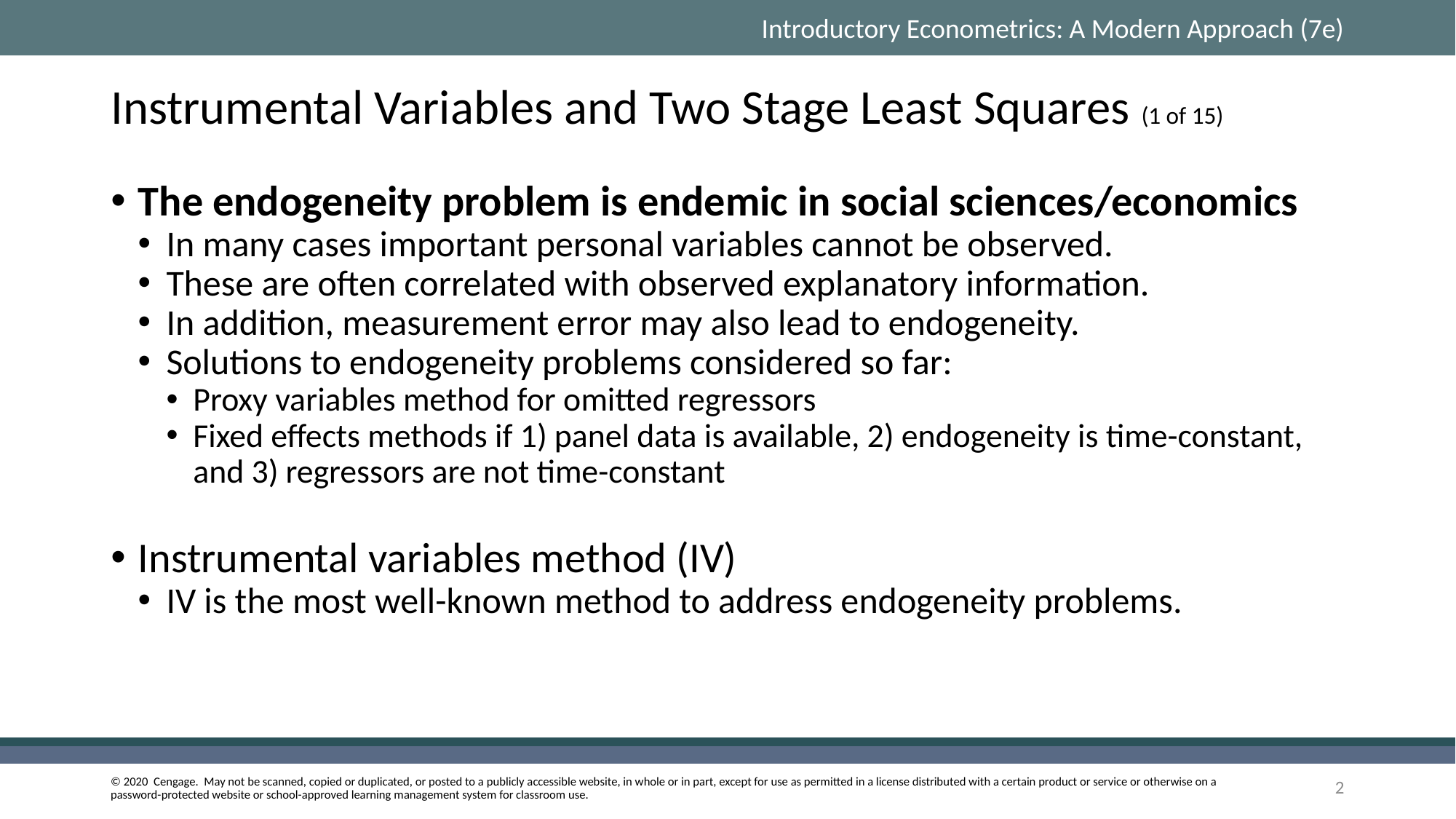

# Instrumental Variables and Two Stage Least Squares (1 of 15)
The endogeneity problem is endemic in social sciences/economics
In many cases important personal variables cannot be observed.
These are often correlated with observed explanatory information.
In addition, measurement error may also lead to endogeneity.
Solutions to endogeneity problems considered so far:
Proxy variables method for omitted regressors
Fixed effects methods if 1) panel data is available, 2) endogeneity is time-constant, and 3) regressors are not time-constant

Instrumental variables method (IV)
IV is the most well-known method to address endogeneity problems.
2